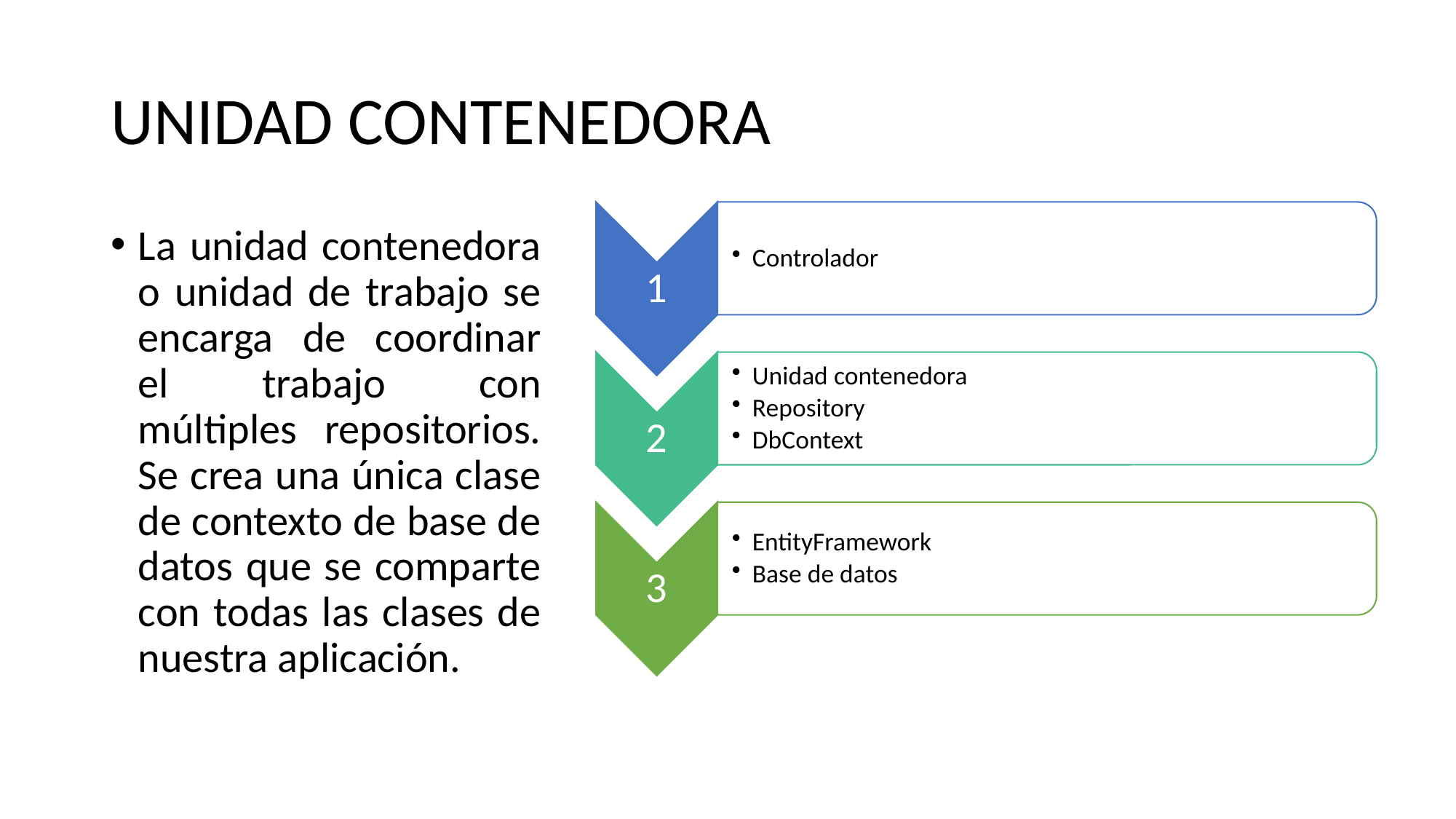

# UNIDAD CONTENEDORA
1
Controlador
2
Unidad contenedora
Repository
DbContext
3
EntityFramework
Base de datos
La unidad contenedora o unidad de trabajo se encarga de coordinar el trabajo con múltiples repositorios. Se crea una única clase de contexto de base de datos que se comparte con todas las clases de nuestra aplicación.